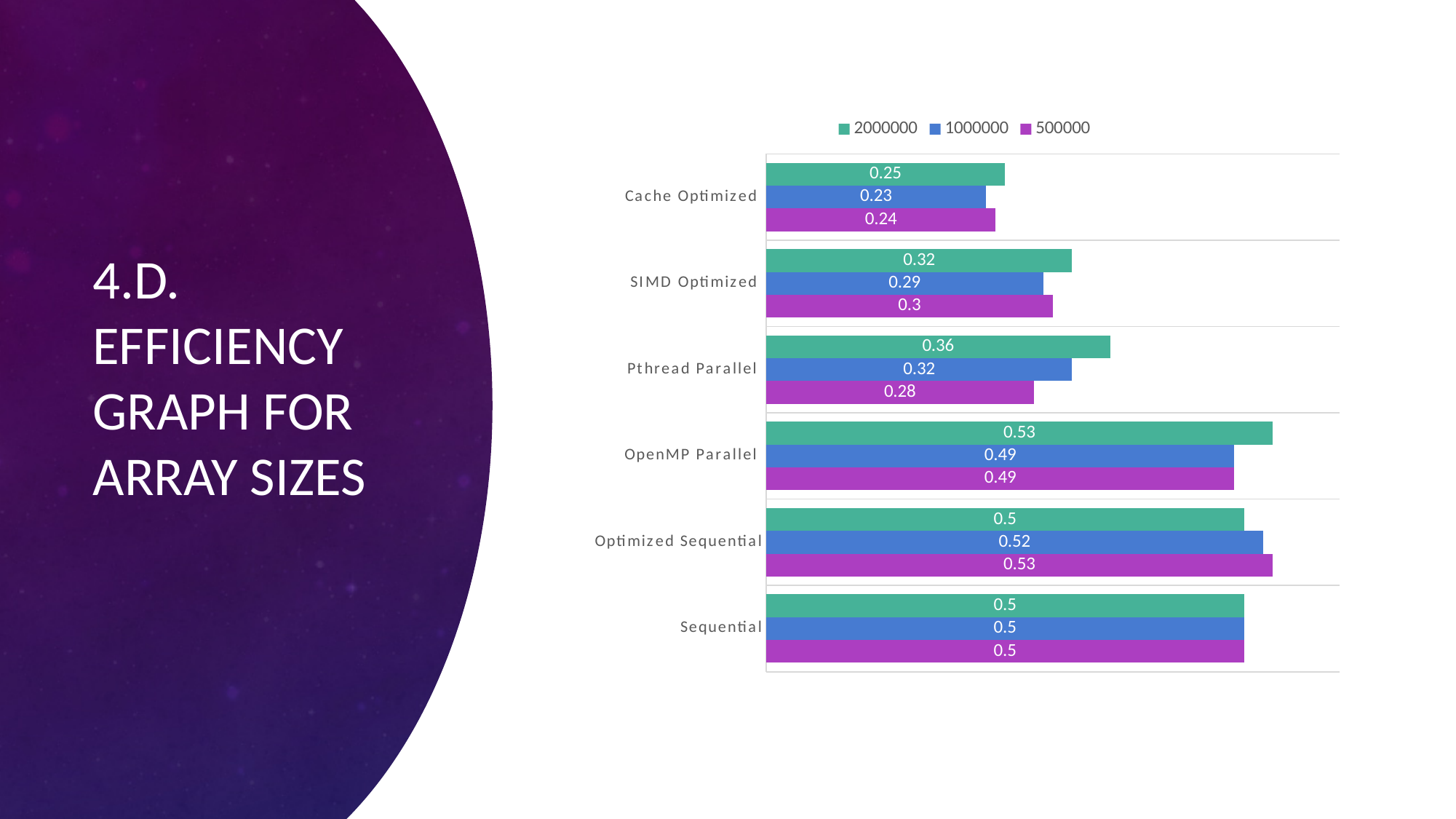

# 4.D. Efficiency Graph for Array Sizes

### Chart

| Category | 500000 | 1000000 | 2000000 |
|---|---|---|---|
| Sequential | 0.5 | 0.5 | 0.5 |
|  Optimized Sequential | 0.53 | 0.52 | 0.5 |
| OpenMP Parallel  | 0.49 | 0.49 | 0.53 |
| Pthread Parallel  | 0.28 | 0.32 | 0.36 |
| SIMD Optimized  | 0.3 | 0.29 | 0.32 |
| Cache Optimized  | 0.24 | 0.23 | 0.25 |